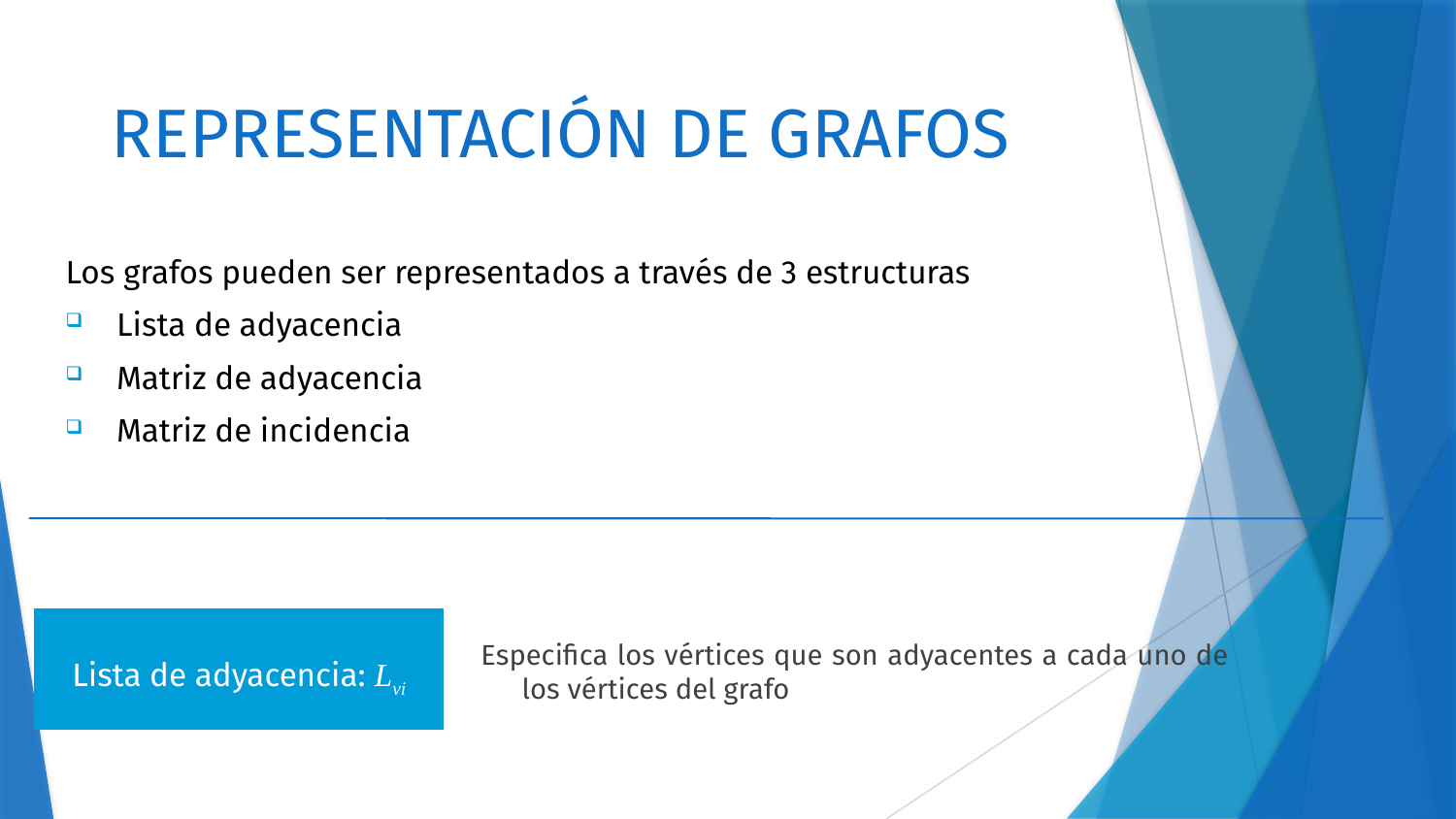

# REPRESENTACIÓN DE GRAFOS

Los grafos pueden ser representados a través de 3 estructuras
Lista de adyacencia
Matriz de adyacencia
Matriz de incidencia
Lista de adyacencia: Lvi
Especifica los vértices que son adyacentes a cada uno de los vértices del grafo